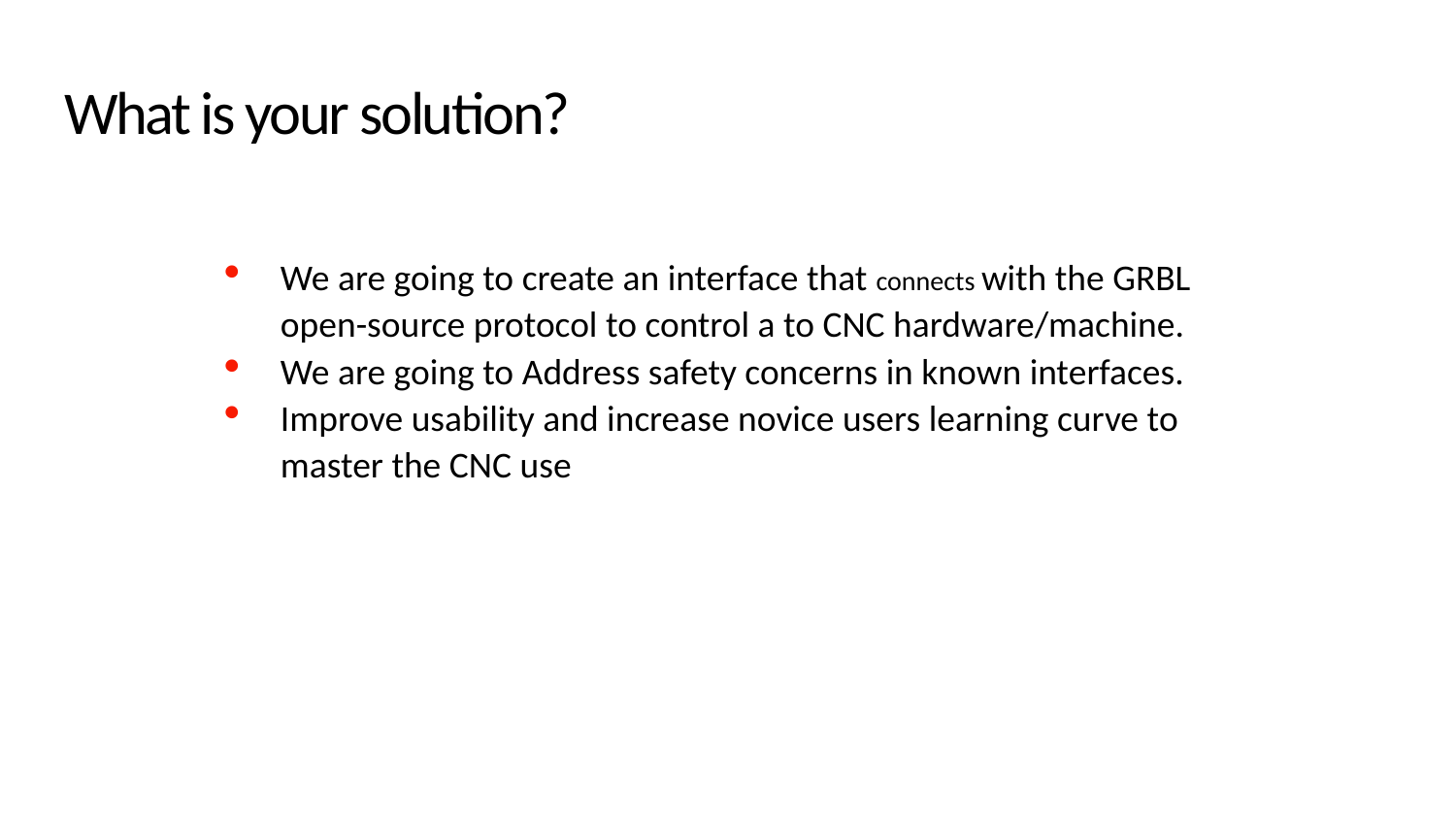

# What is your solution?
We are going to create an interface that connects with the GRBL open-source protocol to control a to CNC hardware/machine.
We are going to Address safety concerns in known interfaces.
Improve usability and increase novice users learning curve to master the CNC use